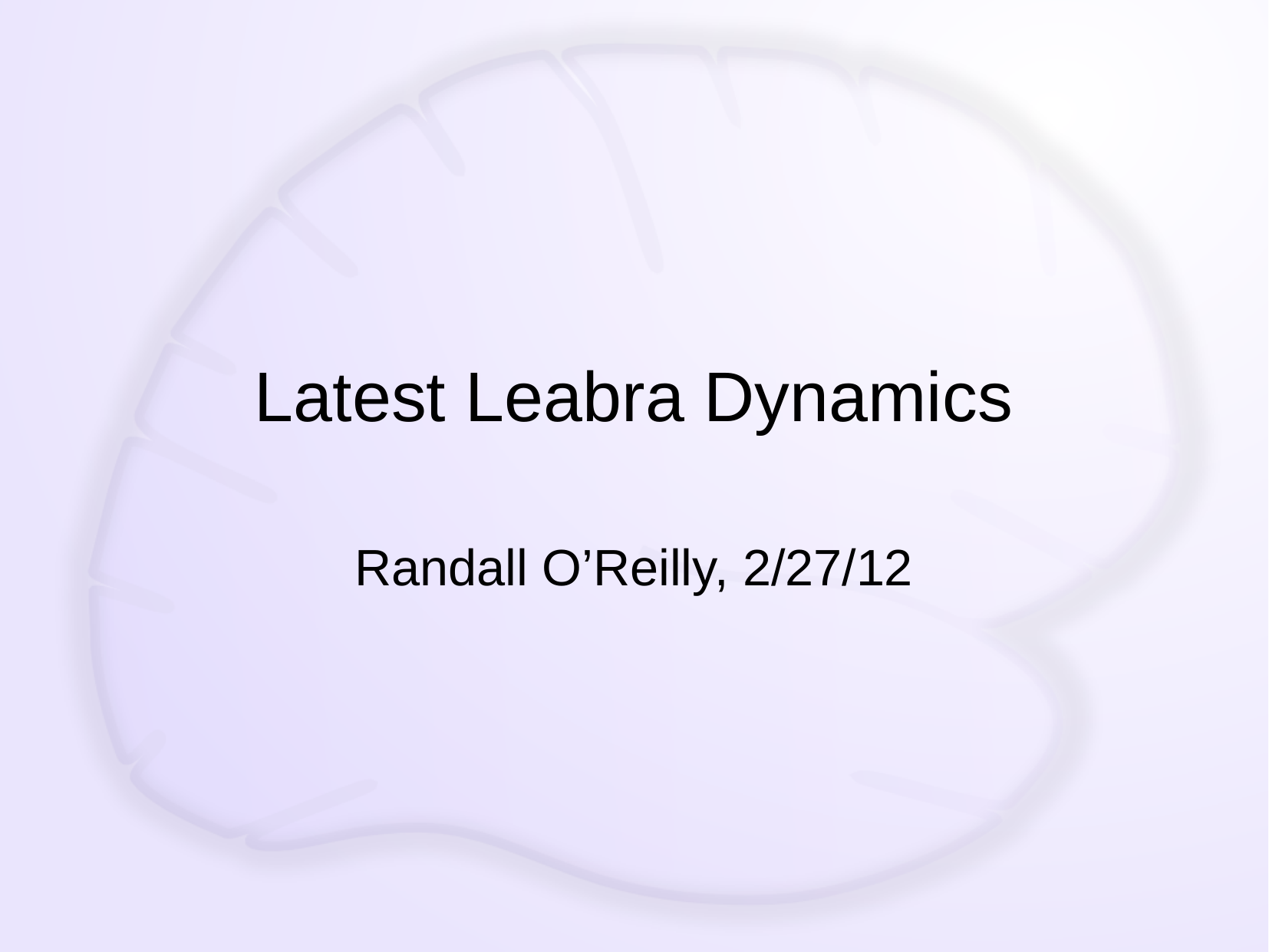

# Latest Leabra Dynamics
Randall O’Reilly, 2/27/12